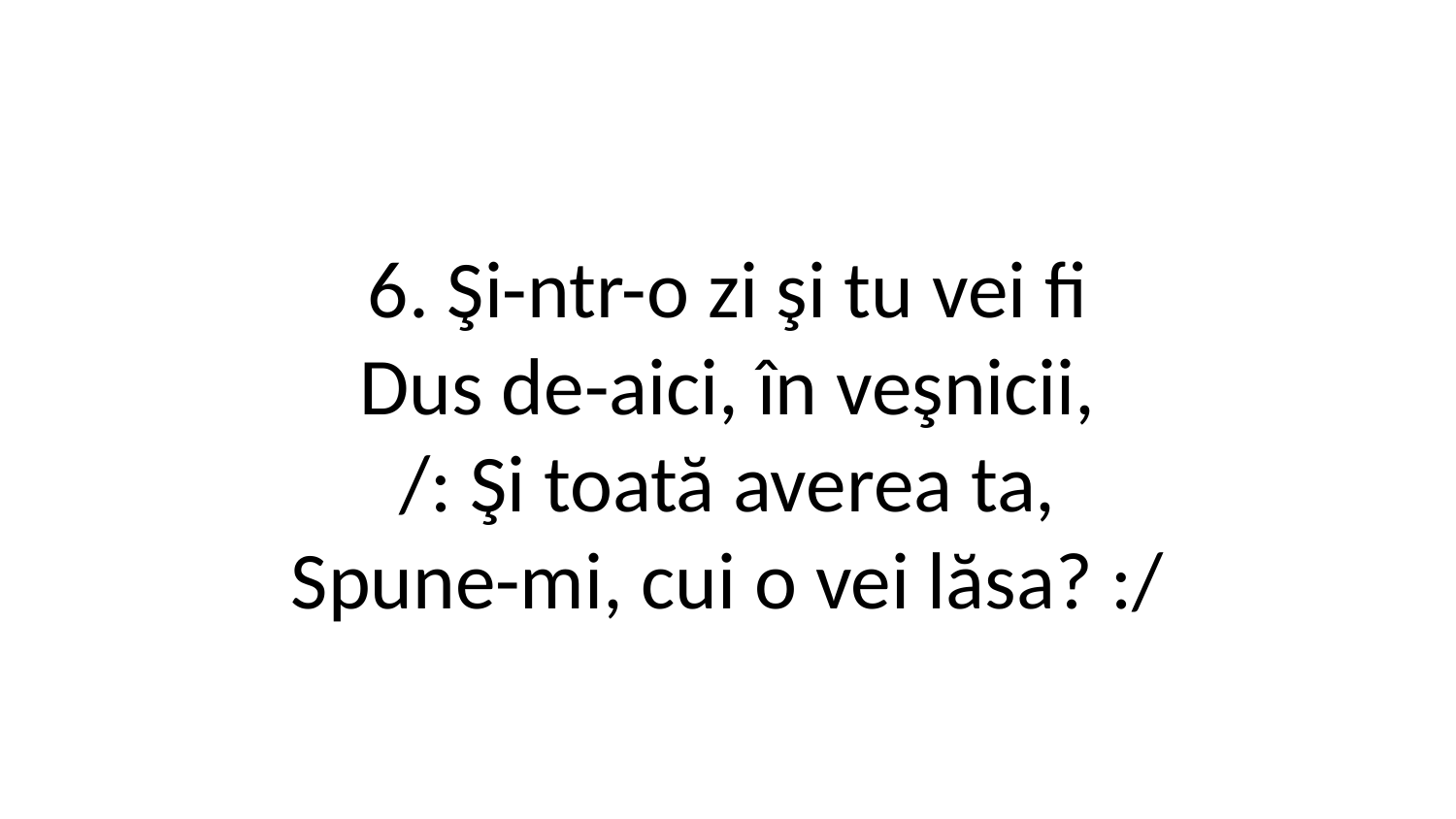

6. Şi-ntr-o zi şi tu vei fi
Dus de-aici, în veşnicii,
/: Şi toată averea ta,
Spune-mi, cui o vei lăsa? :/